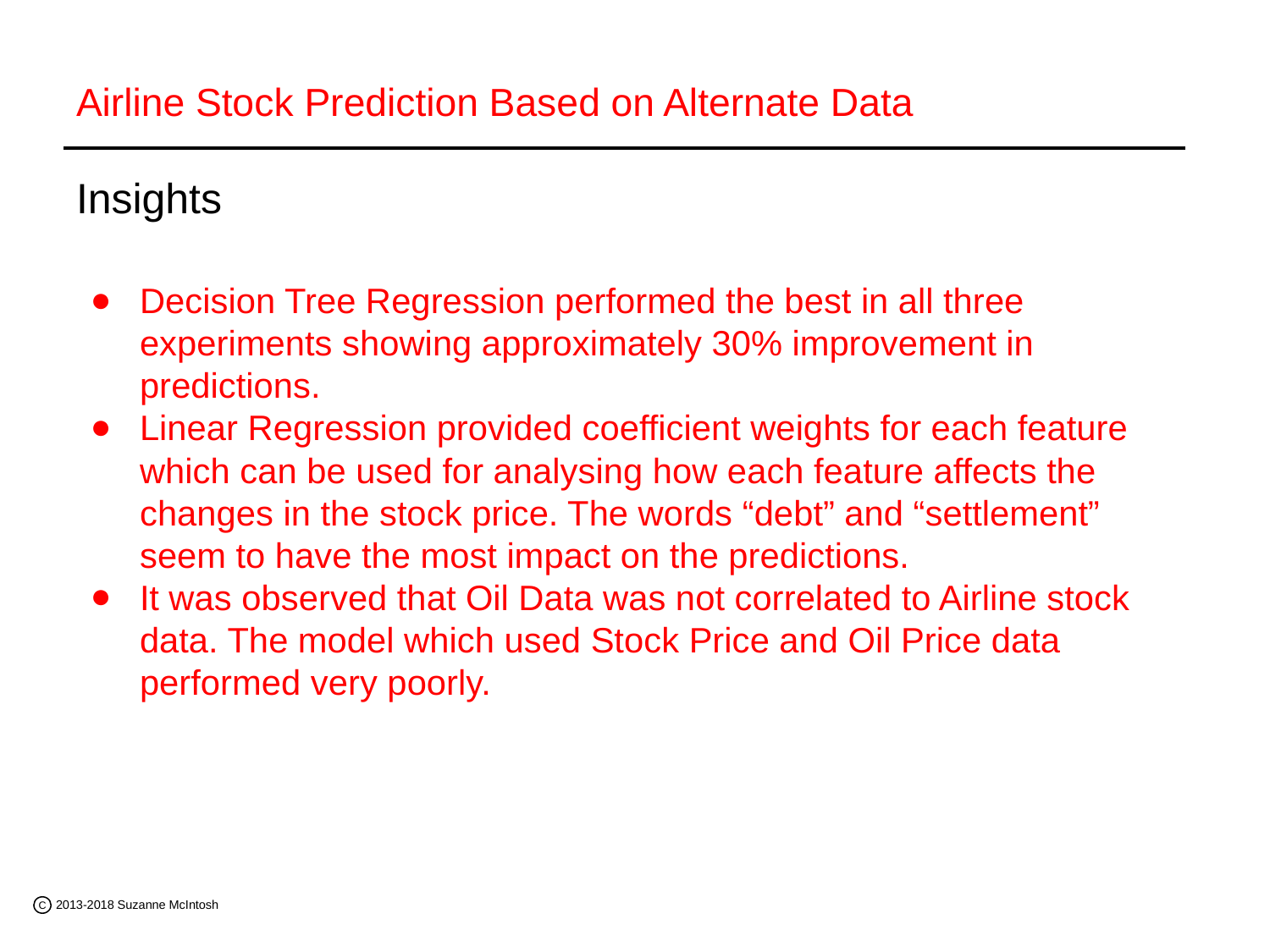

# Airline Stock Prediction Based on Alternate Data
Insights

Decision Tree Regression performed the best in all three experiments showing approximately 30% improvement in predictions.
Linear Regression provided coefficient weights for each feature which can be used for analysing how each feature affects the changes in the stock price. The words “debt” and “settlement” seem to have the most impact on the predictions.
It was observed that Oil Data was not correlated to Airline stock data. The model which used Stock Price and Oil Price data performed very poorly.